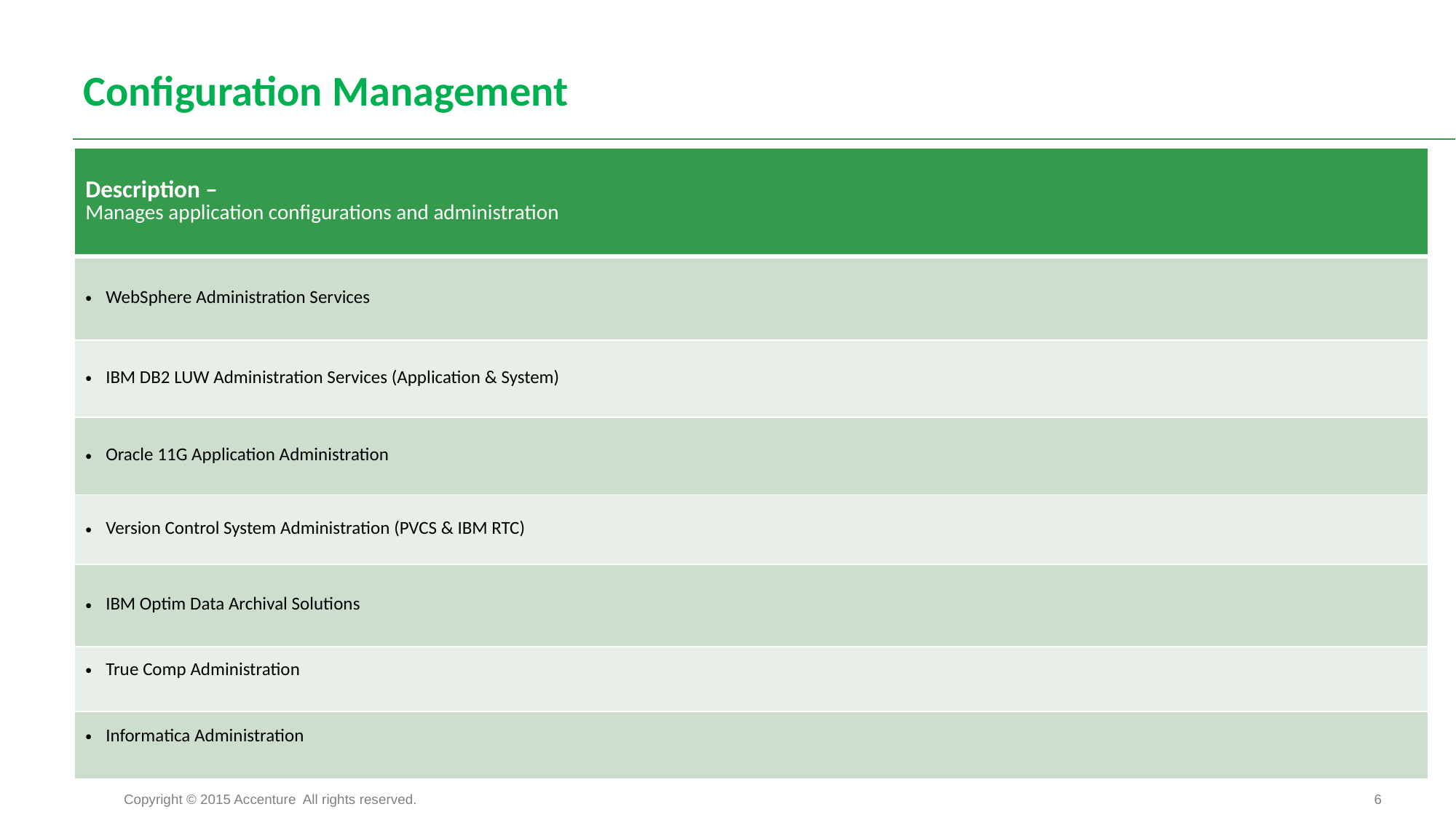

# Configuration Management
| Description – Manages application configurations and administration |
| --- |
| WebSphere Administration Services |
| IBM DB2 LUW Administration Services (Application & System) |
| Oracle 11G Application Administration |
| Version Control System Administration (PVCS & IBM RTC) |
| IBM Optim Data Archival Solutions |
| True Comp Administration |
| Informatica Administration |